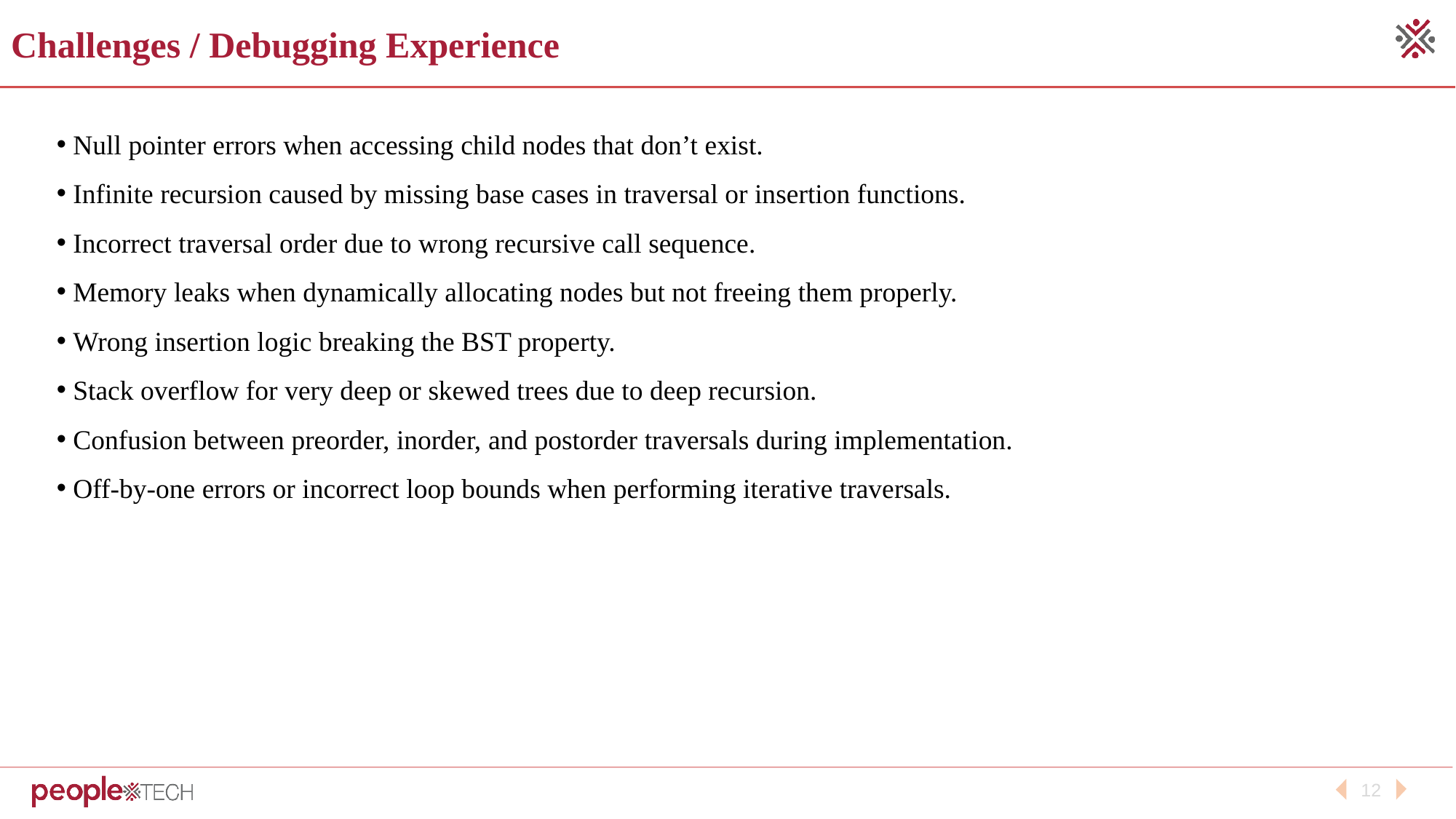

Challenges / Debugging Experience
 Null pointer errors when accessing child nodes that don’t exist.
 Infinite recursion caused by missing base cases in traversal or insertion functions.
 Incorrect traversal order due to wrong recursive call sequence.
 Memory leaks when dynamically allocating nodes but not freeing them properly.
 Wrong insertion logic breaking the BST property.
 Stack overflow for very deep or skewed trees due to deep recursion.
 Confusion between preorder, inorder, and postorder traversals during implementation.
 Off-by-one errors or incorrect loop bounds when performing iterative traversals.